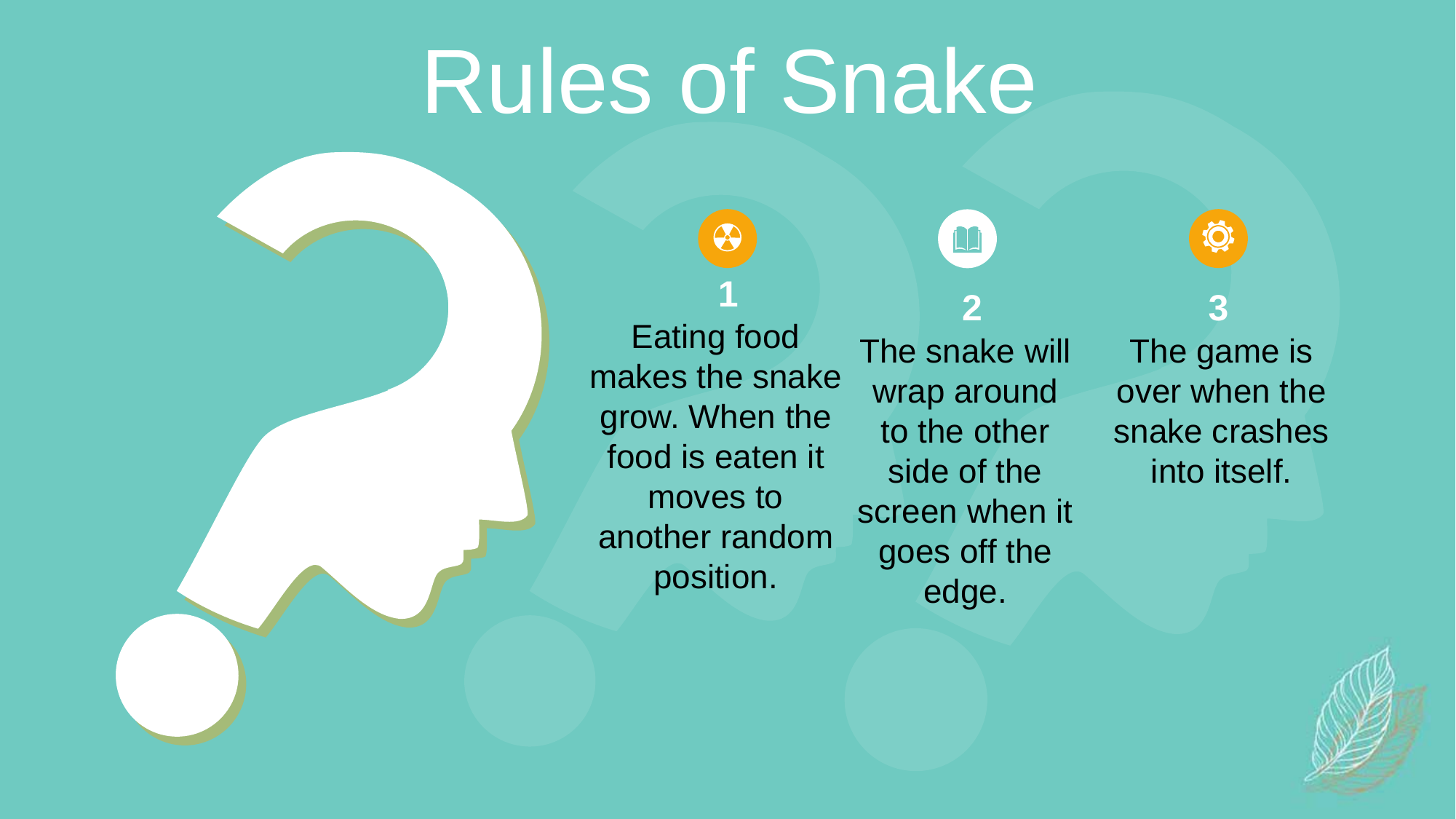

Rules of Snake

1
Eating food makes the snake grow. When the food is eaten it moves to another random position.
2
The snake will wrap around to the other side of the screen when it goes off the edge.
3
The game is over when the snake crashes into itself.